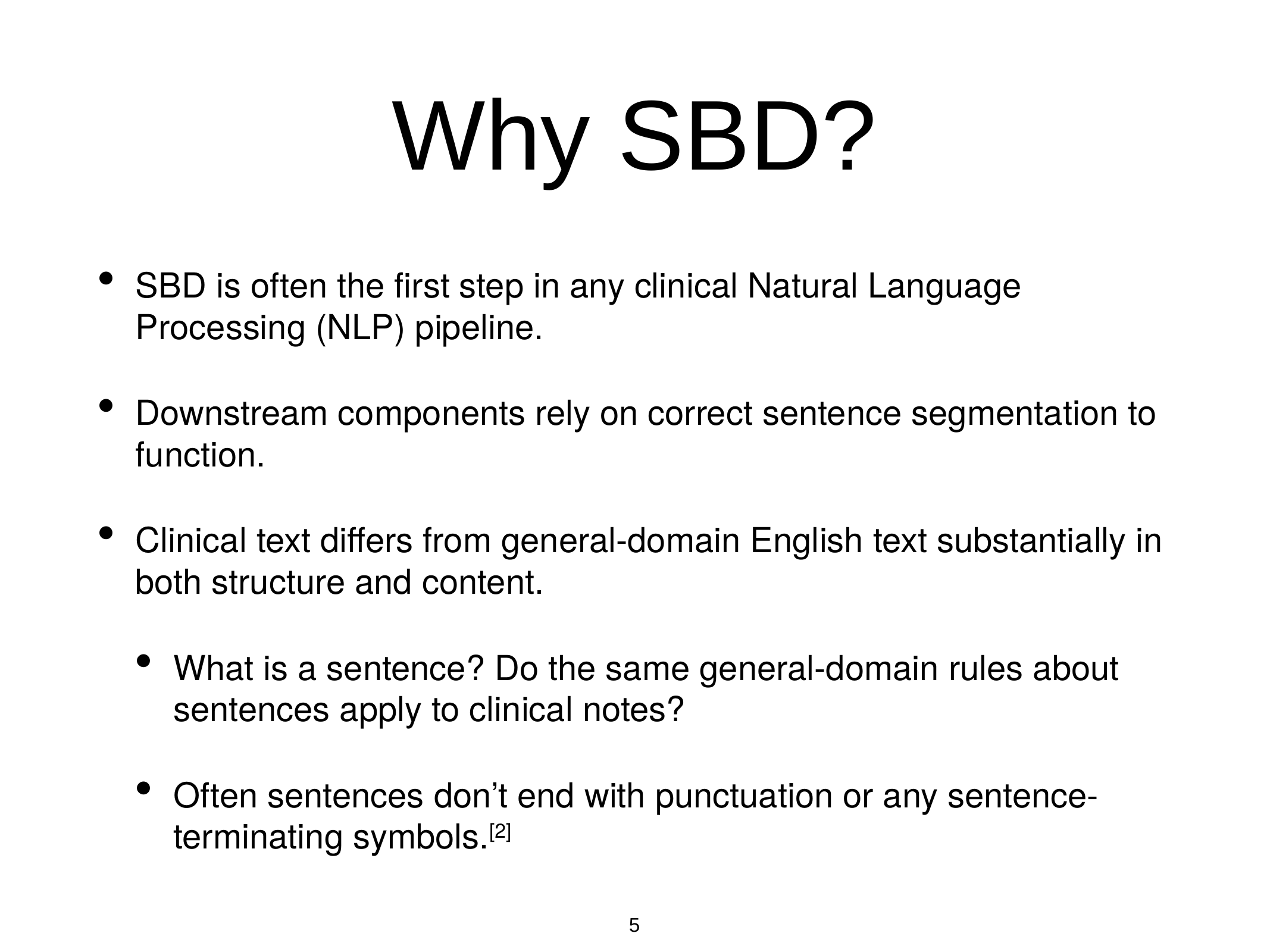

# Why SBD?
SBD is often the first step in any clinical Natural Language Processing (NLP) pipeline.
Downstream components rely on correct sentence segmentation to function.
Clinical text differs from general-domain English text substantially in both structure and content.
What is a sentence? Do the same general-domain rules about sentences apply to clinical notes?
Often sentences don’t end with punctuation or any sentence-terminating symbols.[2]
5